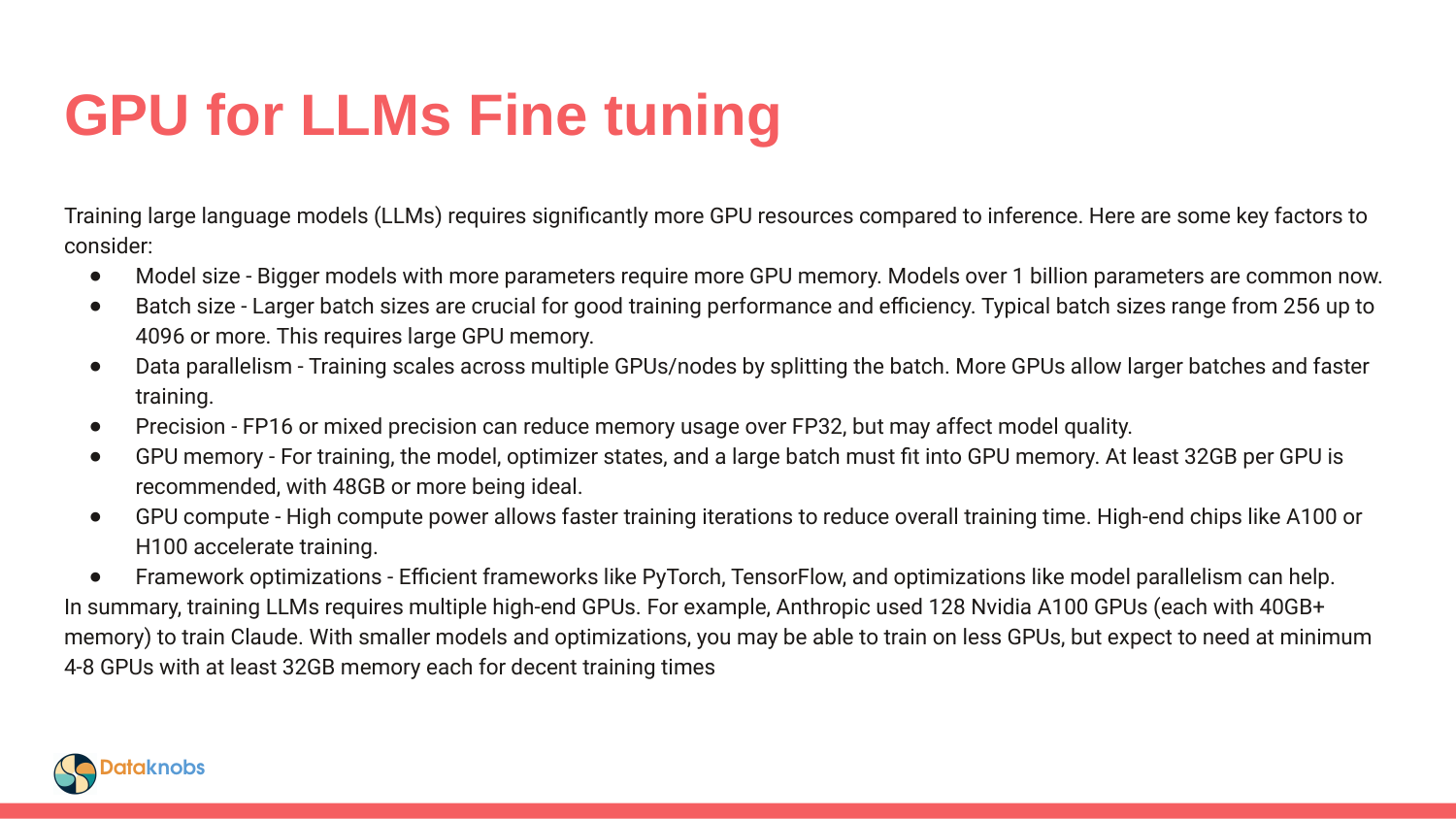

# GPU for LLMs Fine tuning
Training large language models (LLMs) requires significantly more GPU resources compared to inference. Here are some key factors to consider:
Model size - Bigger models with more parameters require more GPU memory. Models over 1 billion parameters are common now.
Batch size - Larger batch sizes are crucial for good training performance and efficiency. Typical batch sizes range from 256 up to 4096 or more. This requires large GPU memory.
Data parallelism - Training scales across multiple GPUs/nodes by splitting the batch. More GPUs allow larger batches and faster training.
Precision - FP16 or mixed precision can reduce memory usage over FP32, but may affect model quality.
GPU memory - For training, the model, optimizer states, and a large batch must fit into GPU memory. At least 32GB per GPU is recommended, with 48GB or more being ideal.
GPU compute - High compute power allows faster training iterations to reduce overall training time. High-end chips like A100 or H100 accelerate training.
Framework optimizations - Efficient frameworks like PyTorch, TensorFlow, and optimizations like model parallelism can help.
In summary, training LLMs requires multiple high-end GPUs. For example, Anthropic used 128 Nvidia A100 GPUs (each with 40GB+ memory) to train Claude. With smaller models and optimizations, you may be able to train on less GPUs, but expect to need at minimum 4-8 GPUs with at least 32GB memory each for decent training times